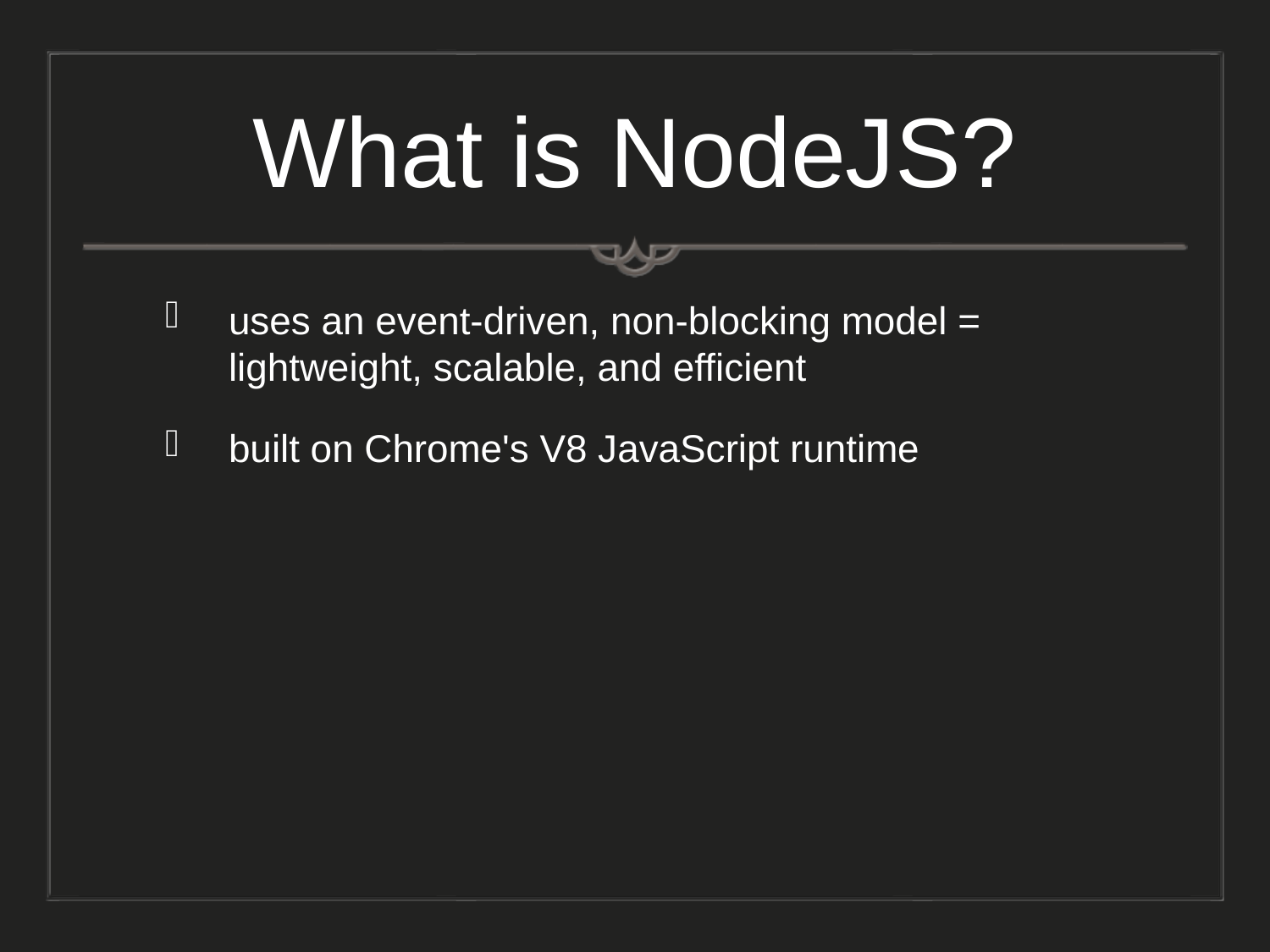

# What is NodeJS?
uses an event-driven, non-blocking model = lightweight, scalable, and efficient
built on Chrome's V8 JavaScript runtime